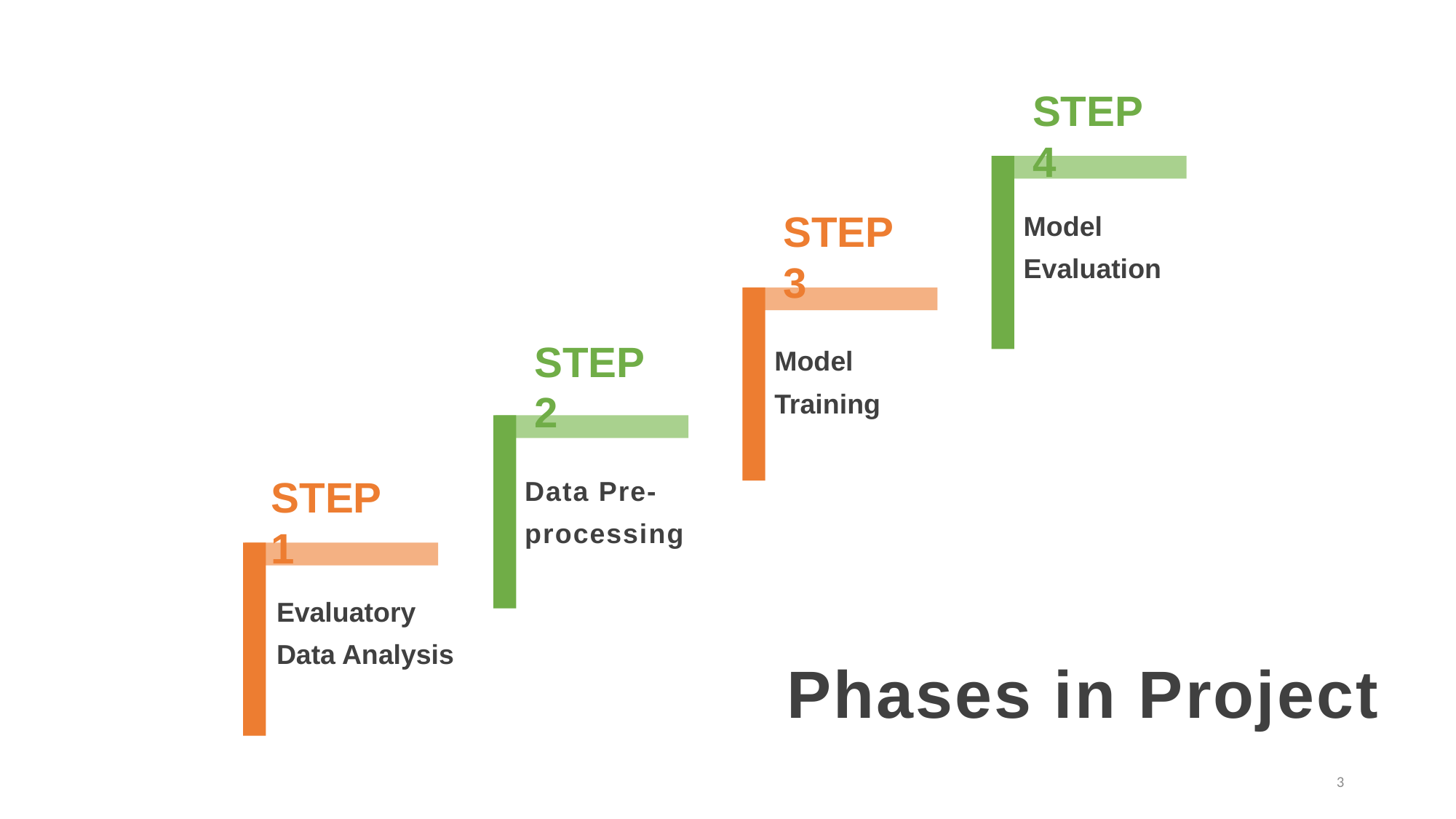

STEP 4

Model Evaluation
STEP 3

Model Training
STEP 2

Data Pre-processing
STEP 1

Evaluatory Data Analysis
Phases in Project
3